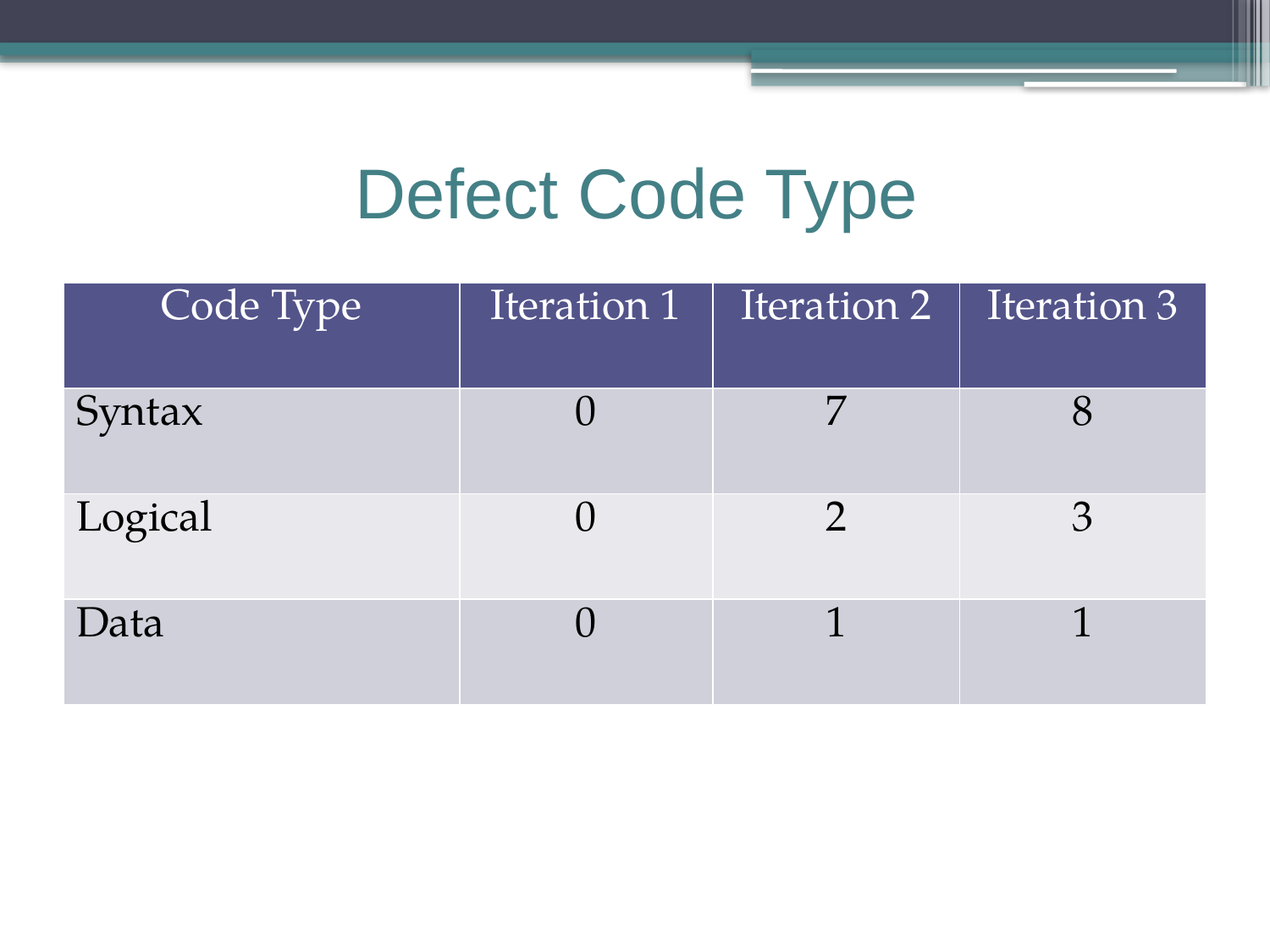

# Defect Code Type
| Code Type | Iteration 1 | Iteration 2 | Iteration 3 |
| --- | --- | --- | --- |
| Syntax | 0 | 7 | 8 |
| Logical | 0 | 2 | 3 |
| Data | 0 | 1 | 1 |